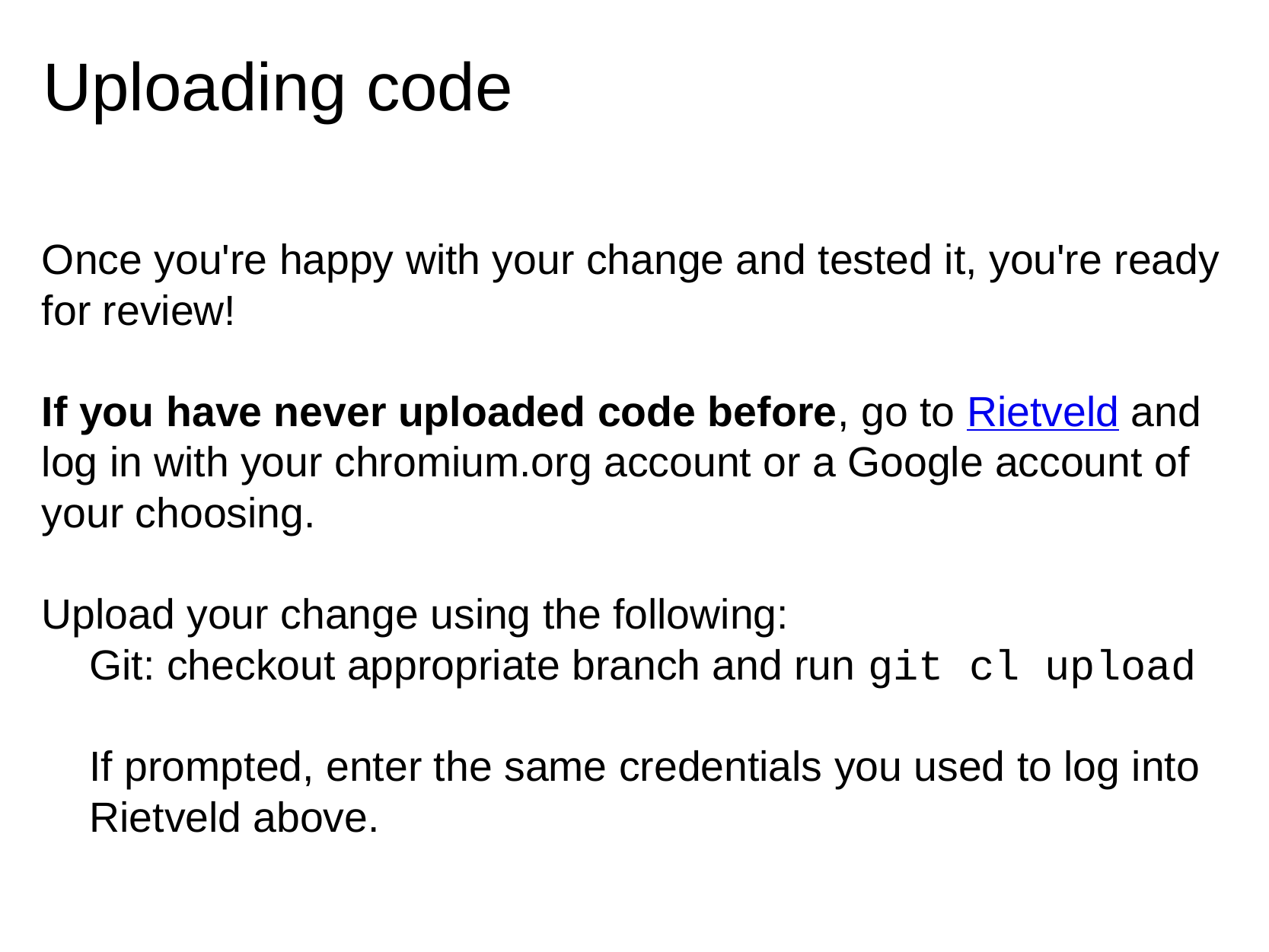

# Uploading code
Once you're happy with your change and tested it, you're ready for review!
If you have never uploaded code before, go to Rietveld and log in with your chromium.org account or a Google account of your choosing.
Upload your change using the following:
Git: checkout appropriate branch and run git cl upload
If prompted, enter the same credentials you used to log into Rietveld above.